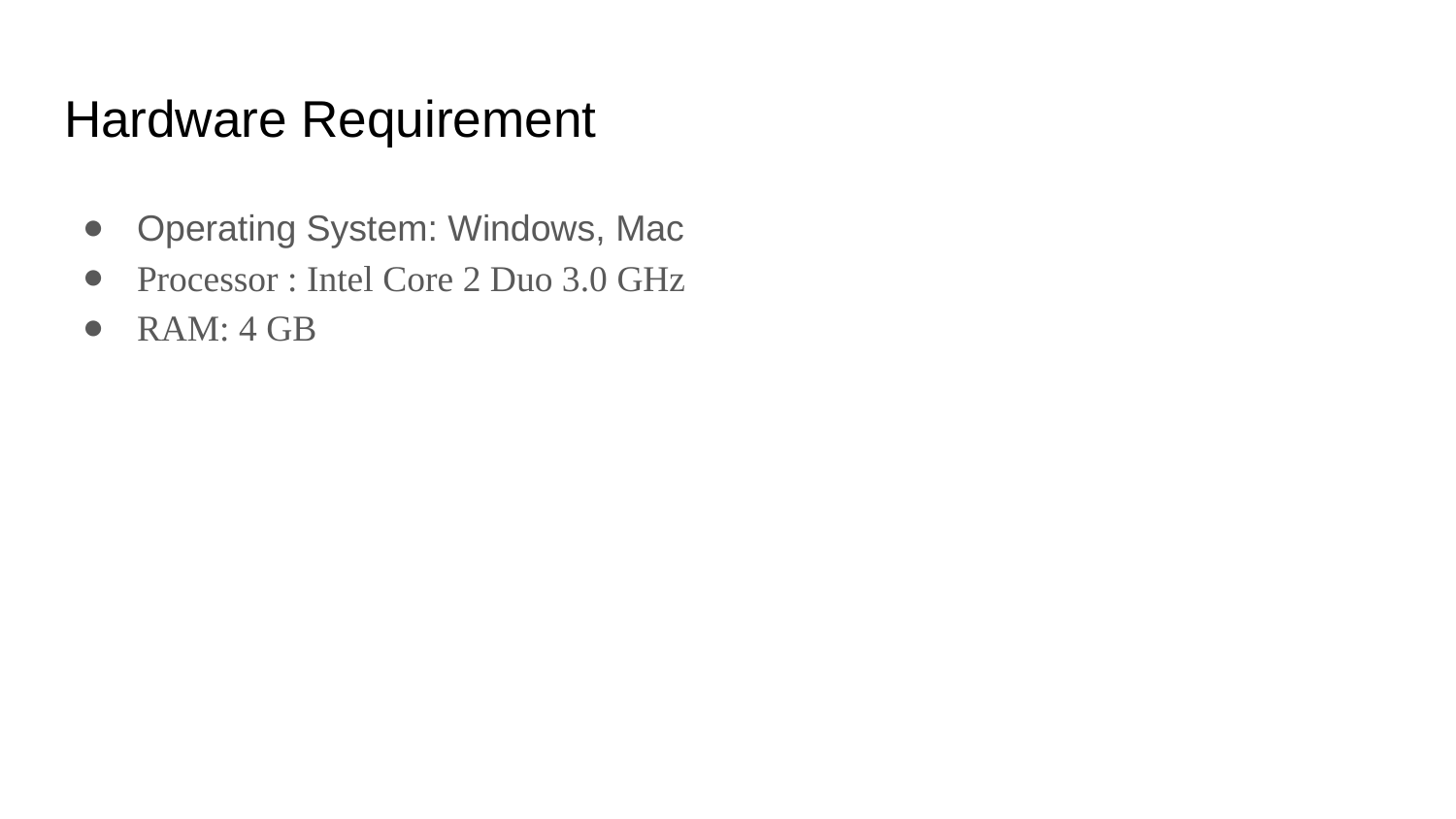

# Hardware Requirement
Operating System: Windows, Mac
Processor : Intel Core 2 Duo 3.0 GHz
RAM: 4 GB